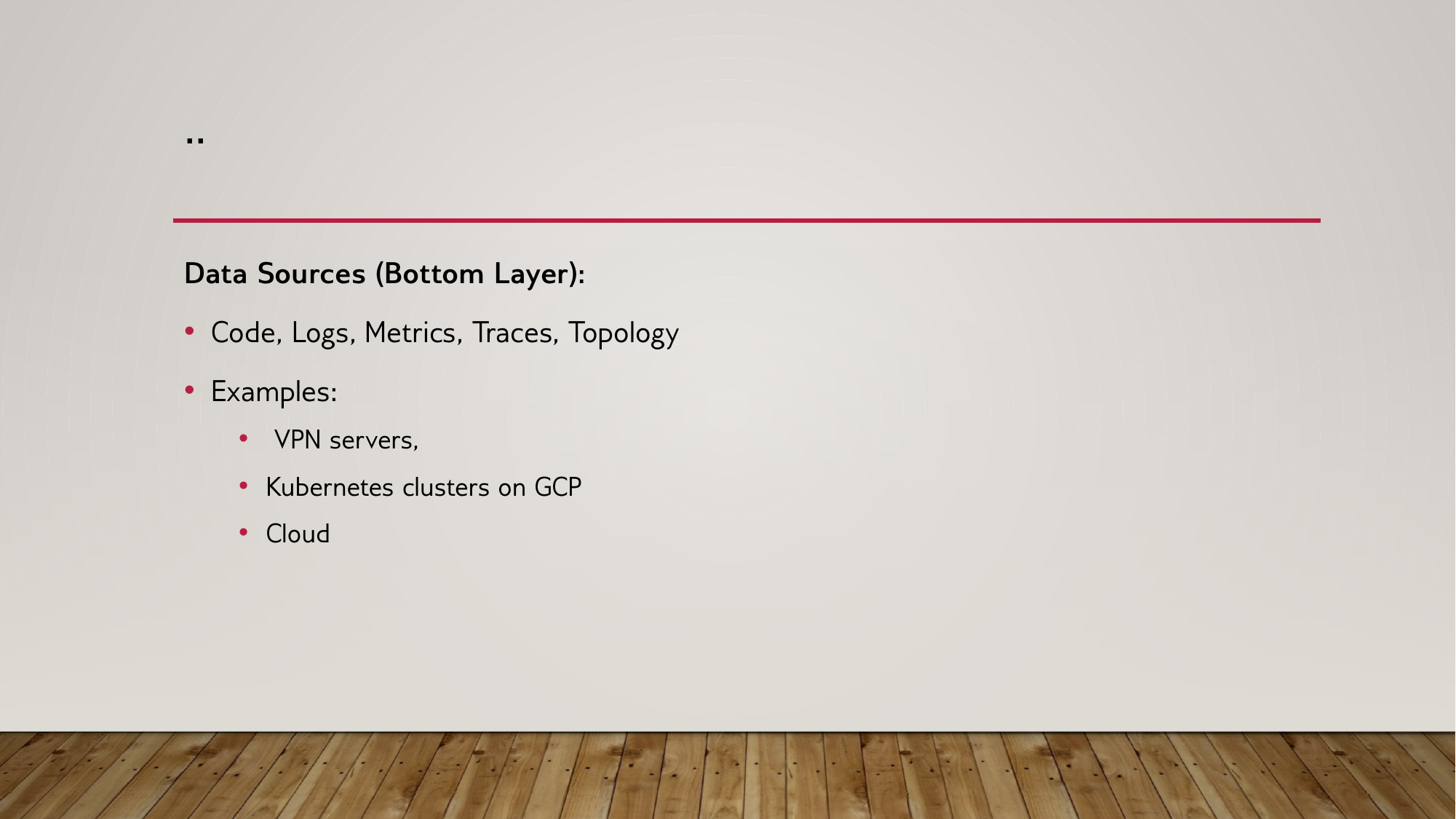

# ..
Data Sources (Bottom Layer):
Code, Logs, Metrics, Traces, Topology
Examples:
 VPN servers,
Kubernetes clusters on GCP
Cloud